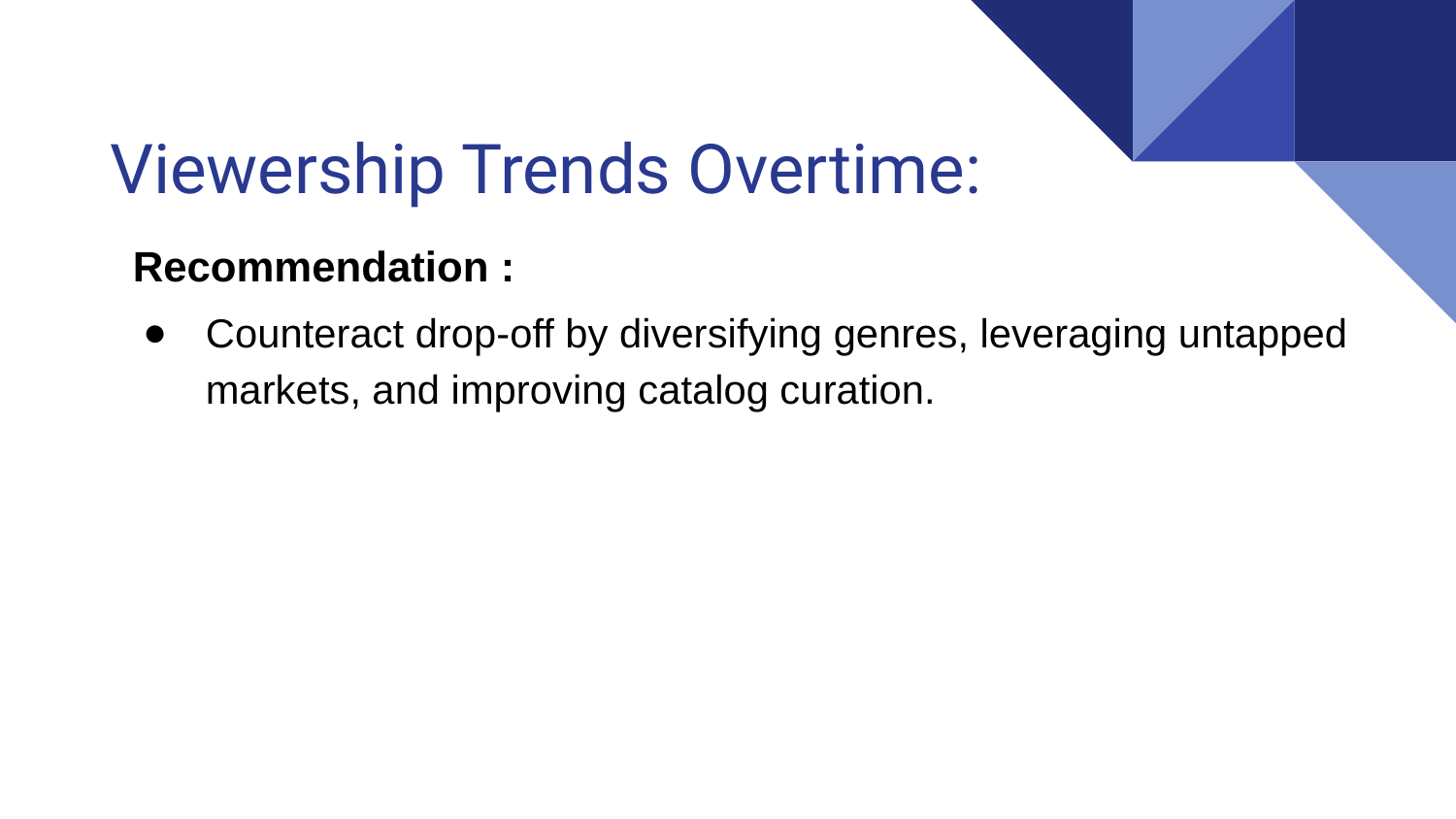

# Viewership Trends Overtime:
Recommendation :
Counteract drop-off by diversifying genres, leveraging untapped markets, and improving catalog curation.